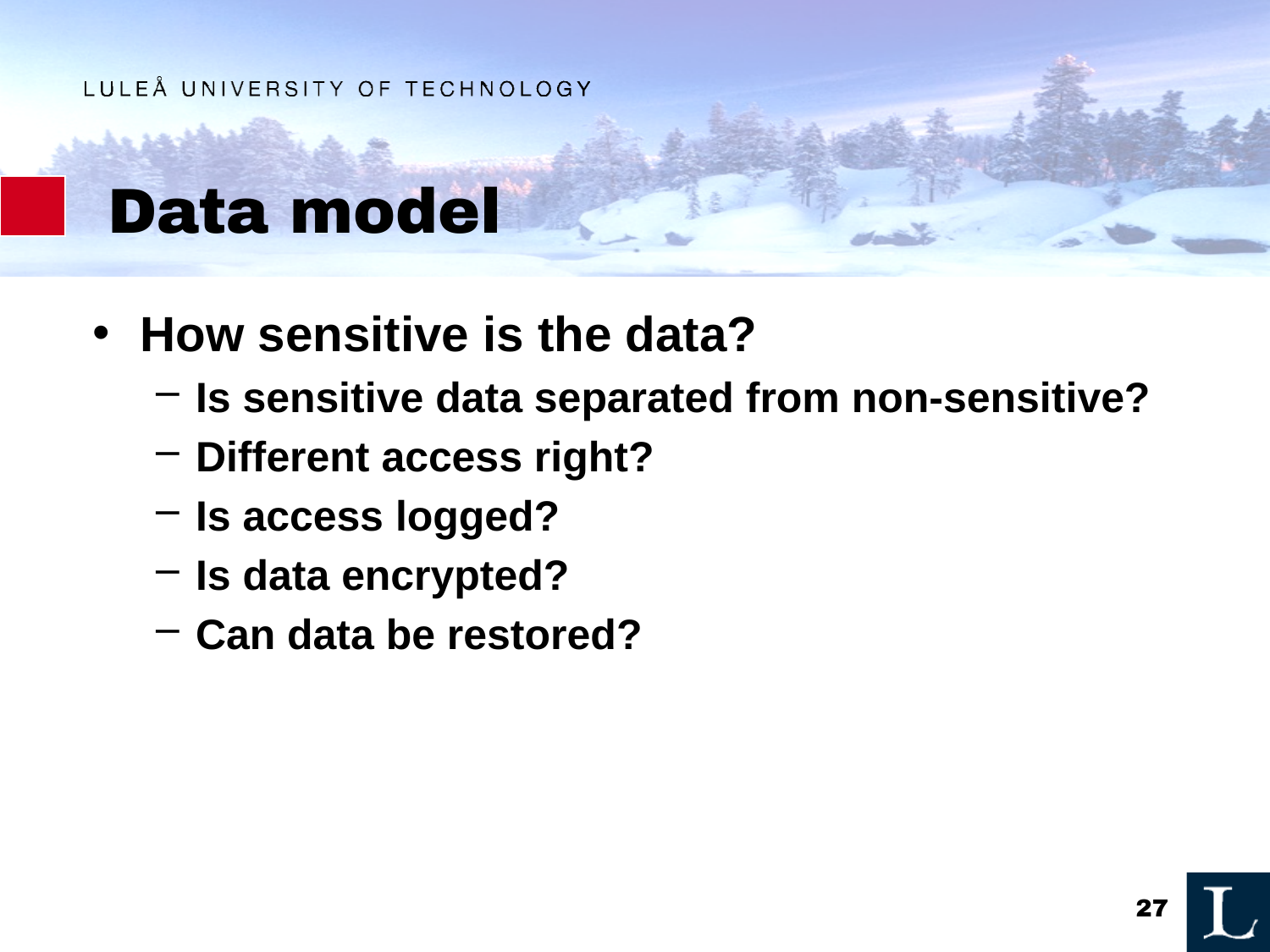

# Data model
How sensitive is the data?
Is sensitive data separated from non-sensitive?
Different access right?
Is access logged?
Is data encrypted?
Can data be restored?
27